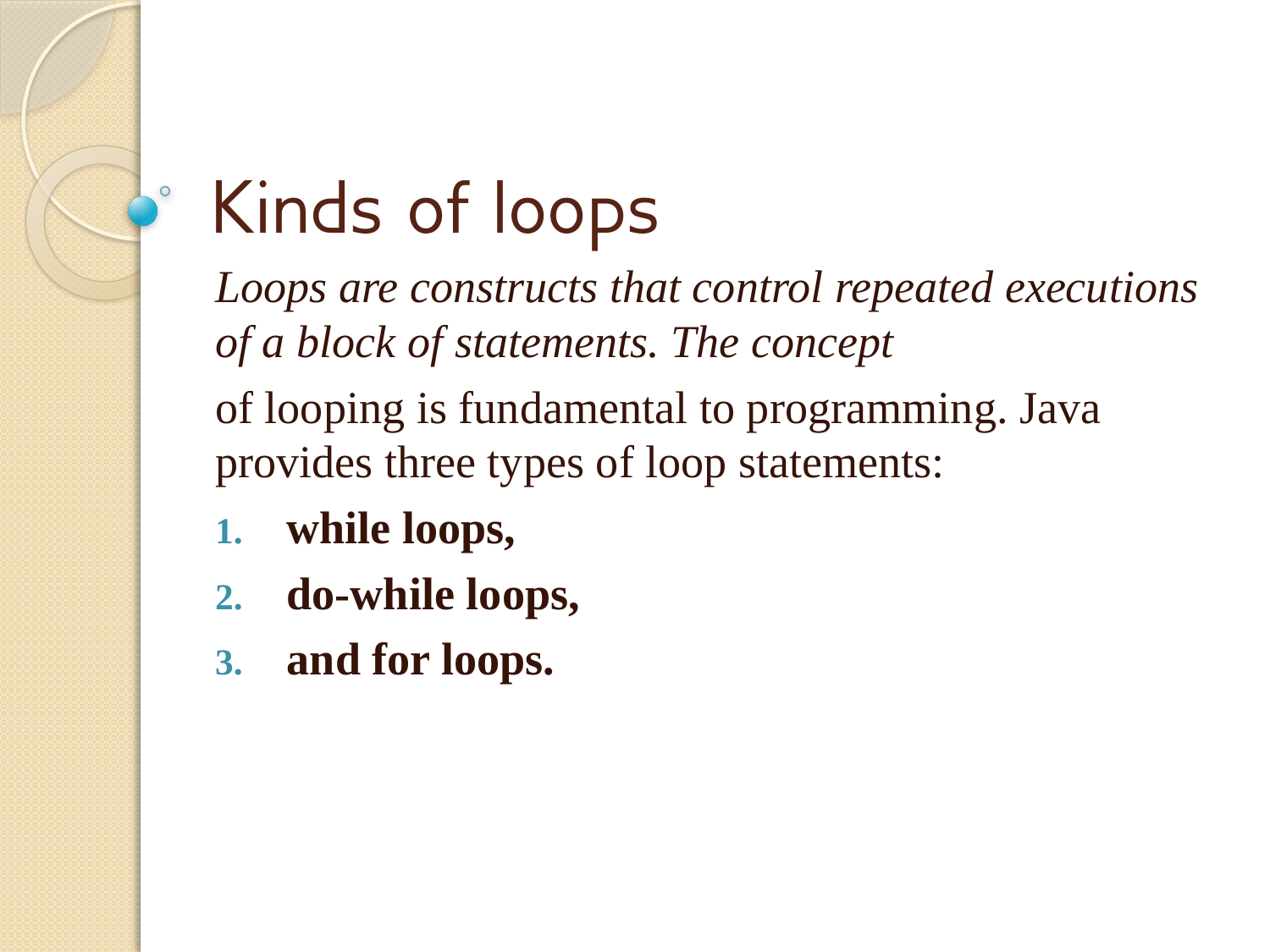

# Kinds of loops
Loops are constructs that control repeated executions of a block of statements. The concept
of looping is fundamental to programming. Java provides three types of loop statements:
while loops,
do-while loops,
and for loops.